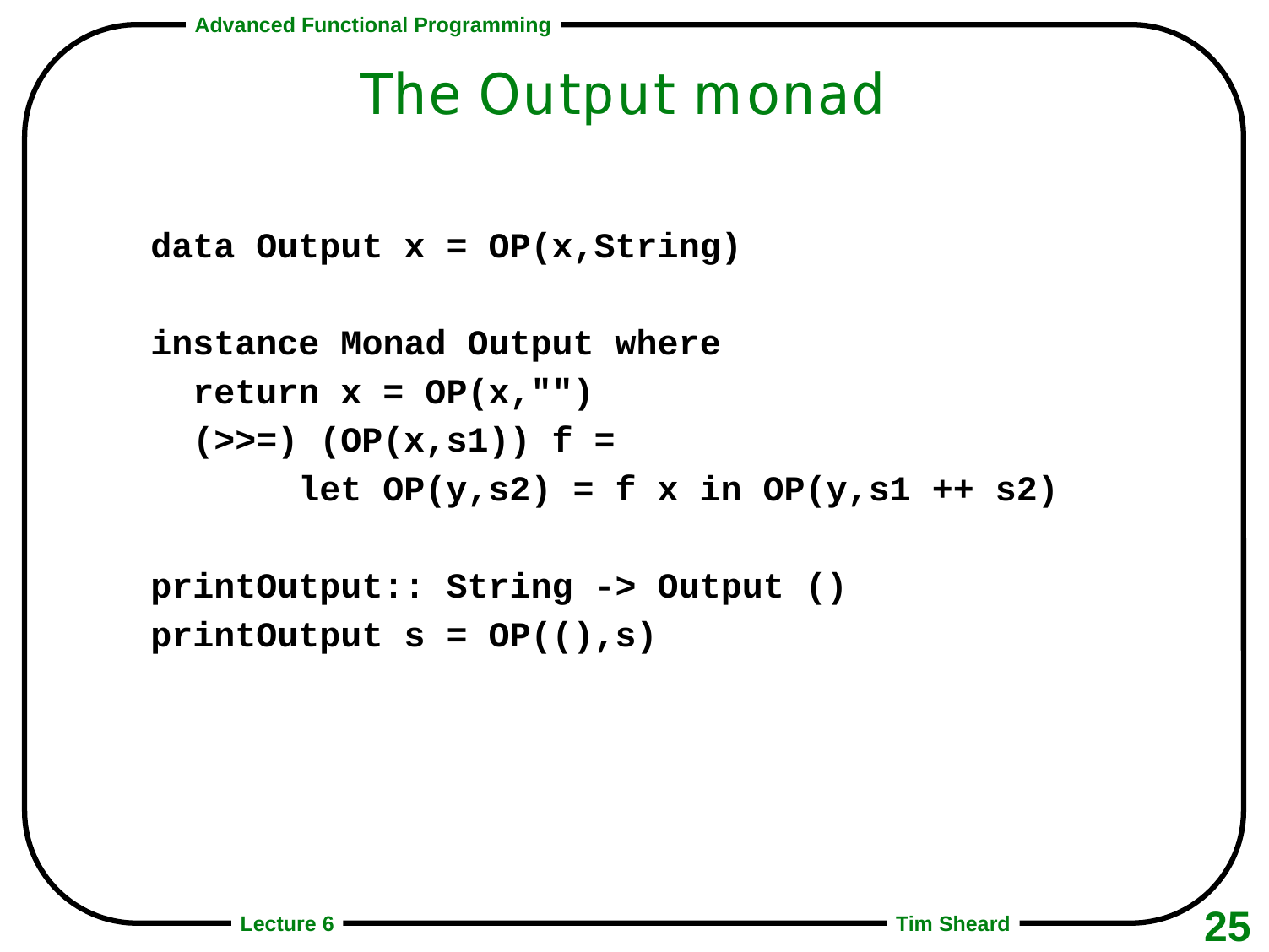

# The Output monad

data Output x = OP(x,String)

instance Monad Output where
  return x = OP(x,"")
  (>>=) (OP(x,s1)) f =
       let OP(y,s2) = f x in OP(y,s1 ++ s2)

printOutput:: String -> Output ()
printOutput s = OP((),s)